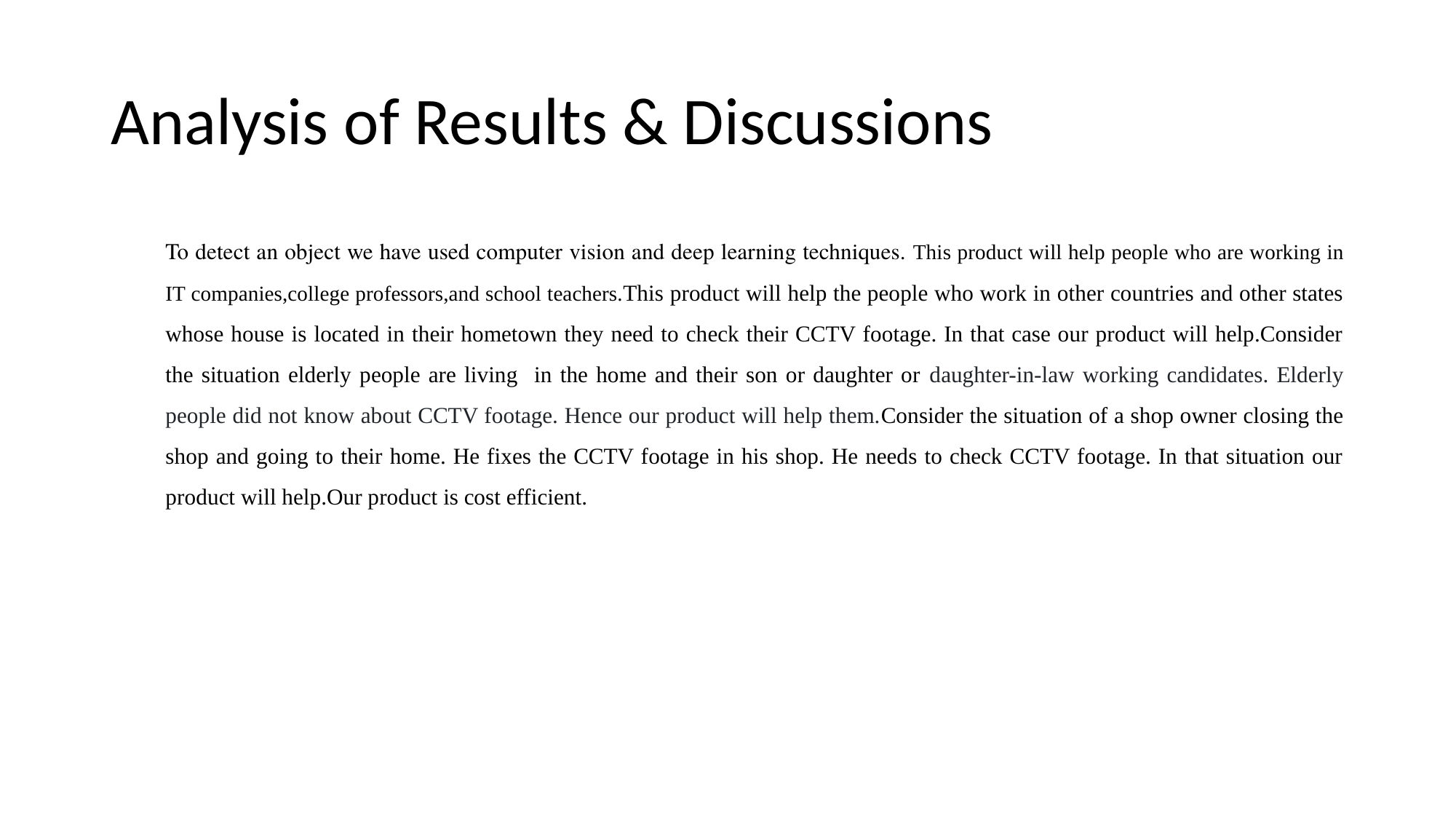

# Analysis of Results & Discussions
To detect an object we have used computer vision and deep learning techniques. This product will help people who are working in IT companies,college professors,and school teachers.This product will help the people who work in other countries and other states whose house is located in their hometown they need to check their CCTV footage. In that case our product will help.Consider the situation elderly people are living  in the home and their son or daughter or daughter-in-law working candidates. Elderly people did not know about CCTV footage. Hence our product will help them.Consider the situation of a shop owner closing the shop and going to their home. He fixes the CCTV footage in his shop. He needs to check CCTV footage. In that situation our product will help.Our product is cost efficient.